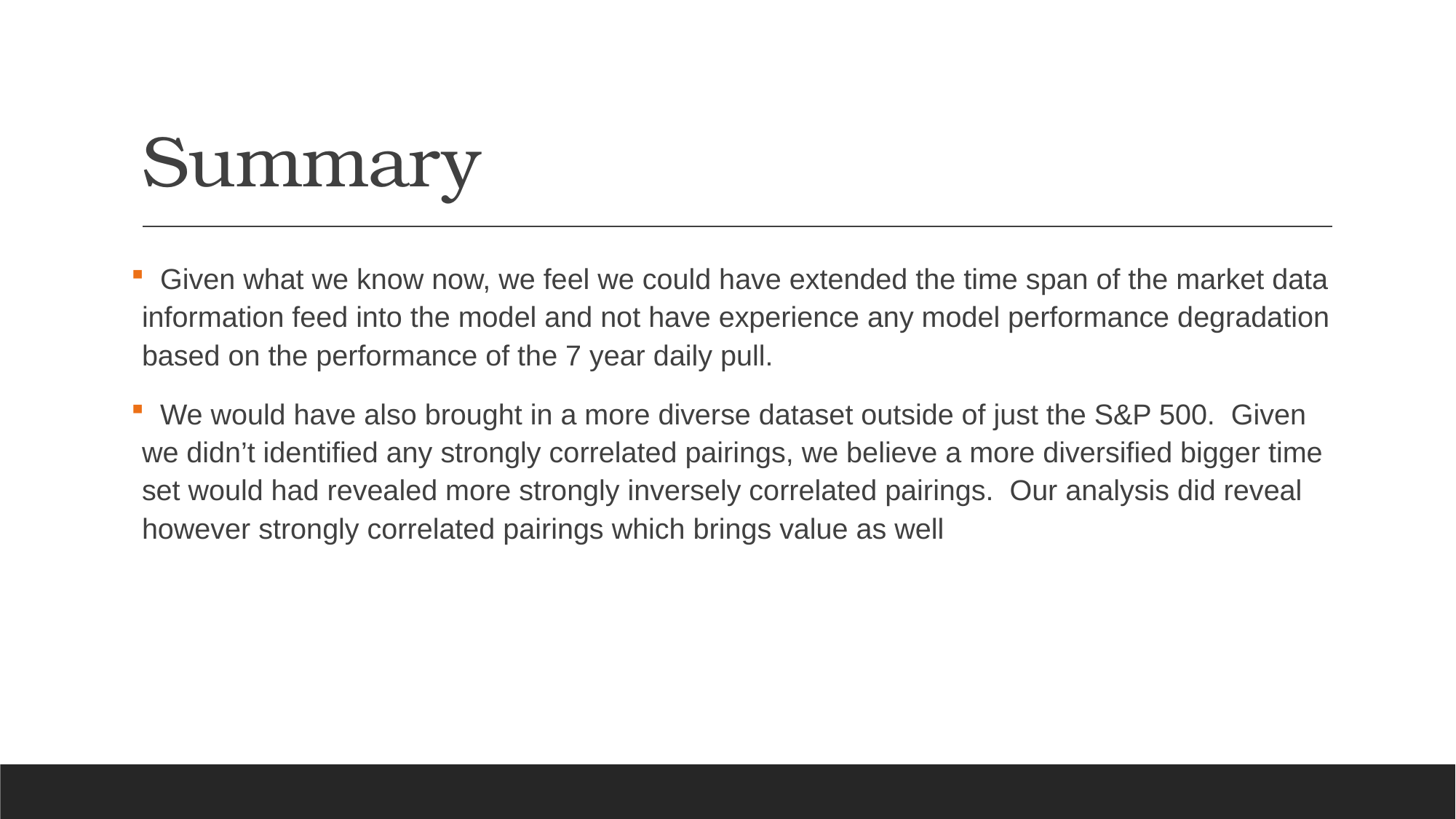

# Summary
  Given what we know now, we feel we could have extended the time span of the market data information feed into the model and not have experience any model performance degradation based on the performance of the 7 year daily pull.
  We would have also brought in a more diverse dataset outside of just the S&P 500.  Given we didn’t identified any strongly correlated pairings, we believe a more diversified bigger time set would had revealed more strongly inversely correlated pairings.  Our analysis did reveal however strongly correlated pairings which brings value as well